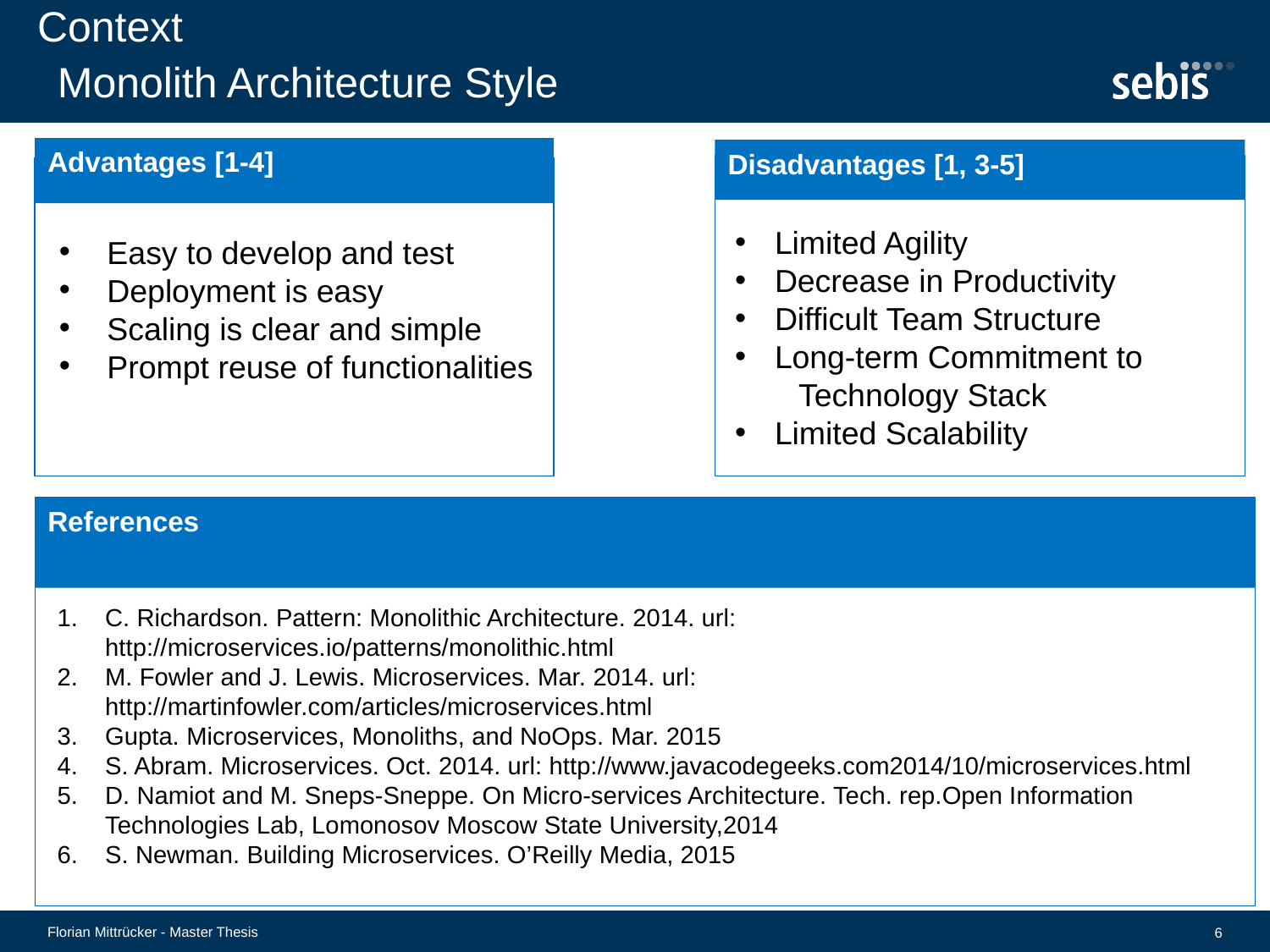

# Context
Monolith Architecture Style
Advantages [1-4]

Disadvantages [1, 3-5]

Limited Agility
Decrease in Productivity
Difficult Team Structure
Long-term Commitment to
Technology Stack
Limited Scalability

Easy to develop and test
Deployment is easy
Scaling is clear and simple
Prompt reuse of functionalities

References
C. Richardson. Pattern: Monolithic Architecture. 2014. url: http://microservices.io/patterns/monolithic.html
M. Fowler and J. Lewis. Microservices. Mar. 2014. url: http://martinfowler.com/articles/microservices.html
Gupta. Microservices, Monoliths, and NoOps. Mar. 2015
S. Abram. Microservices. Oct. 2014. url: http://www.javacodegeeks.com2014/10/microservices.html
D. Namiot and M. Sneps-Sneppe. On Micro-services Architecture. Tech. rep.Open Information Technologies Lab, Lomonosov Moscow State University,2014
S. Newman. Building Microservices. O’Reilly Media, 2015

Florian Mittrücker - Master Thesis
6